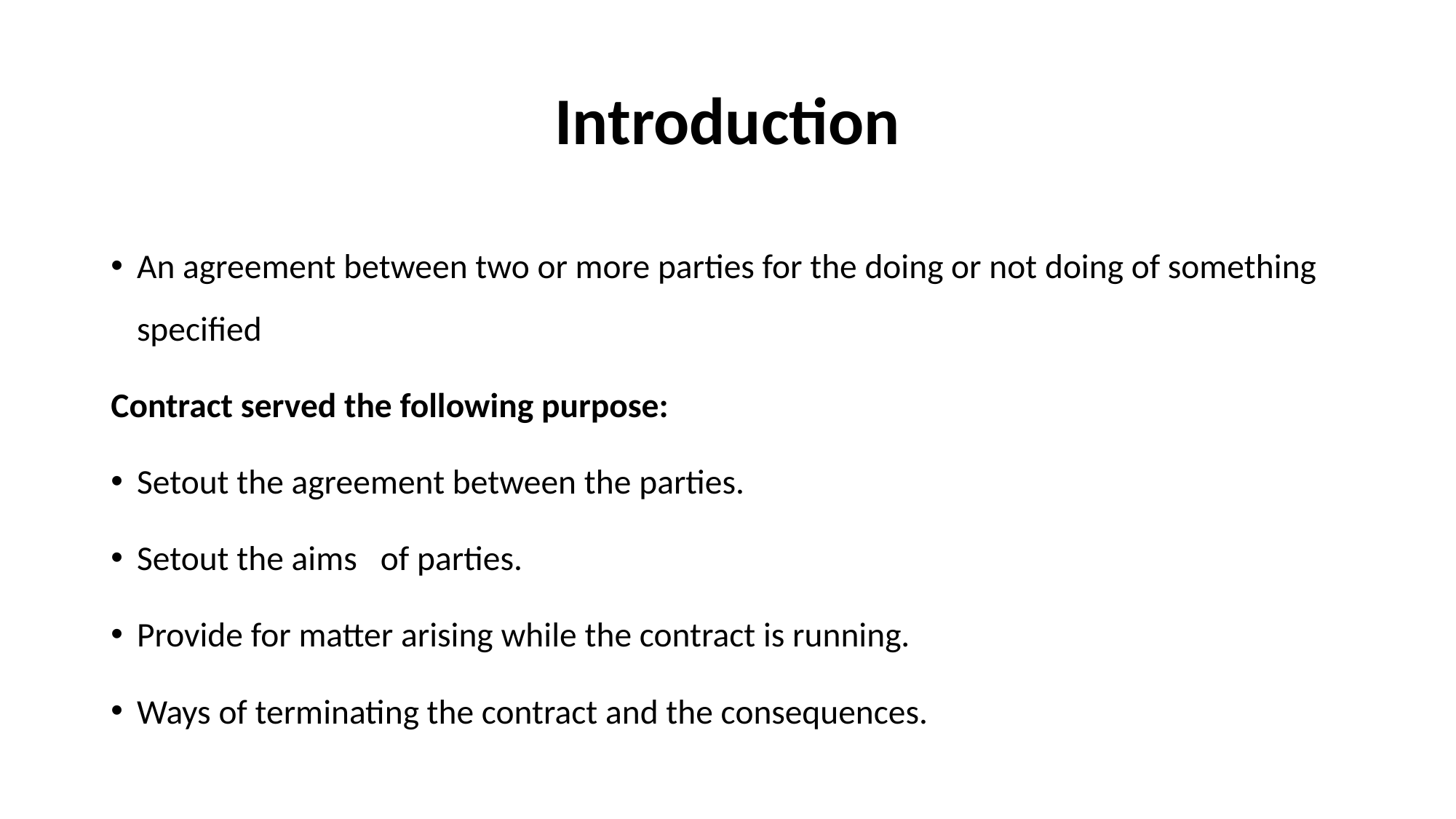

# Introduction
An agreement between two or more parties for the doing or not doing of something specified
Contract served the following purpose:
Setout the agreement between the parties.
Setout the aims   of parties.
Provide for matter arising while the contract is running.
Ways of terminating the contract and the consequences.